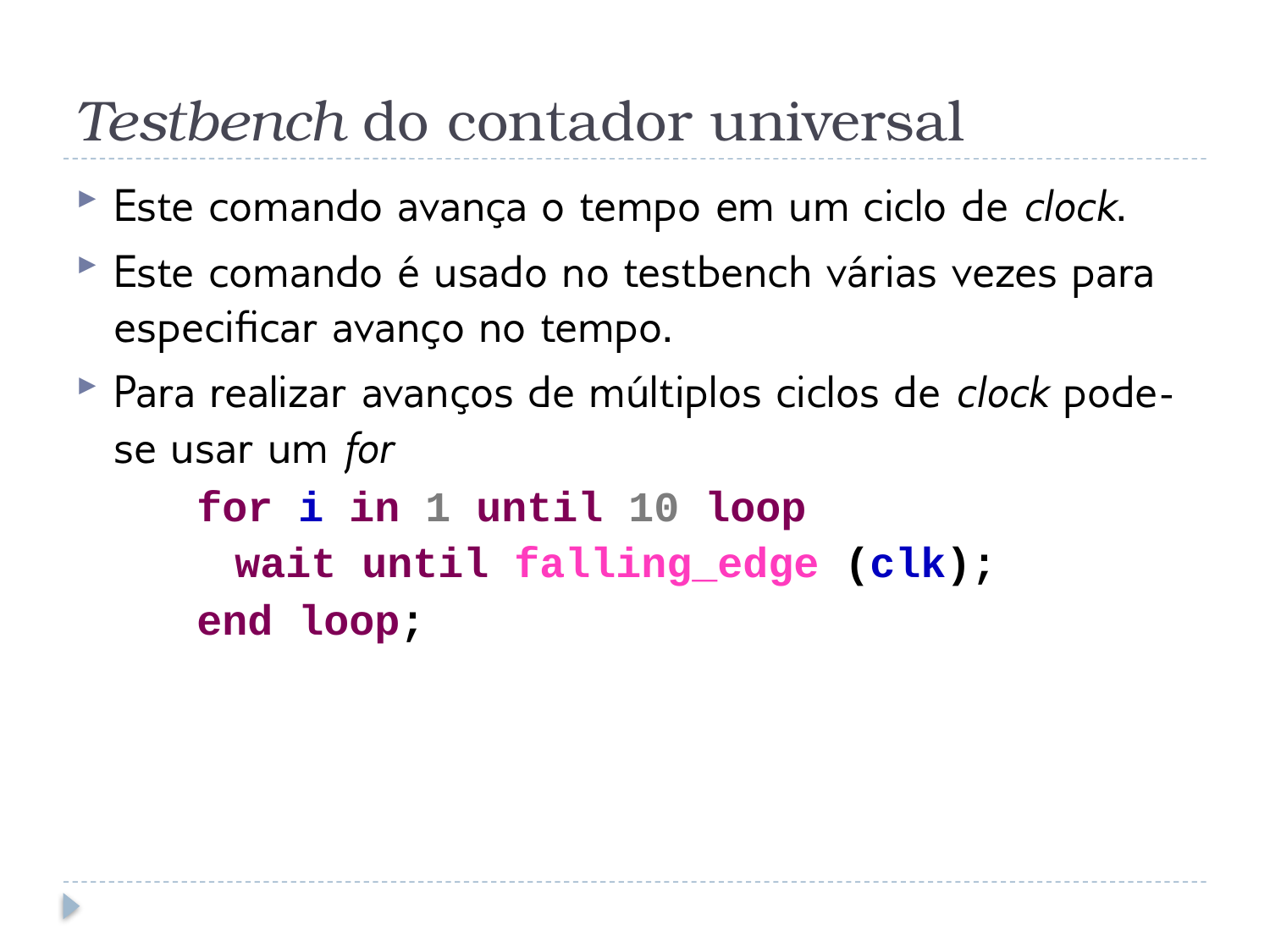

# Testbench do contador universal
Este comando avança o tempo em um ciclo de clock.
Este comando é usado no testbench várias vezes para especificar avanço no tempo.
Para realizar avanços de múltiplos ciclos de clock pode-se usar um for
for i in 1 until 10 loop
wait until falling_edge (clk);
end loop;